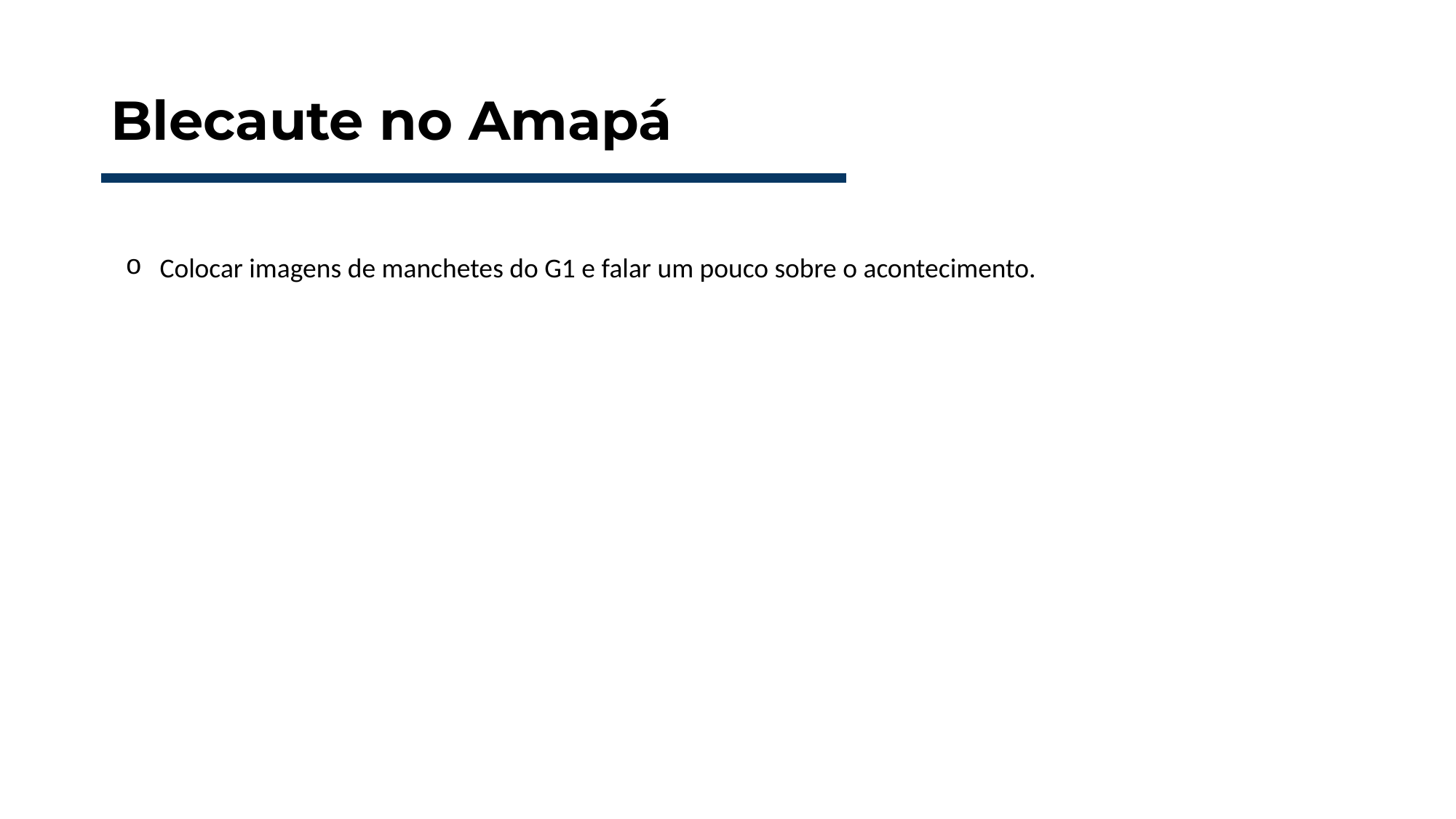

# Blecaute no Amapá
Colocar imagens de manchetes do G1 e falar um pouco sobre o acontecimento.